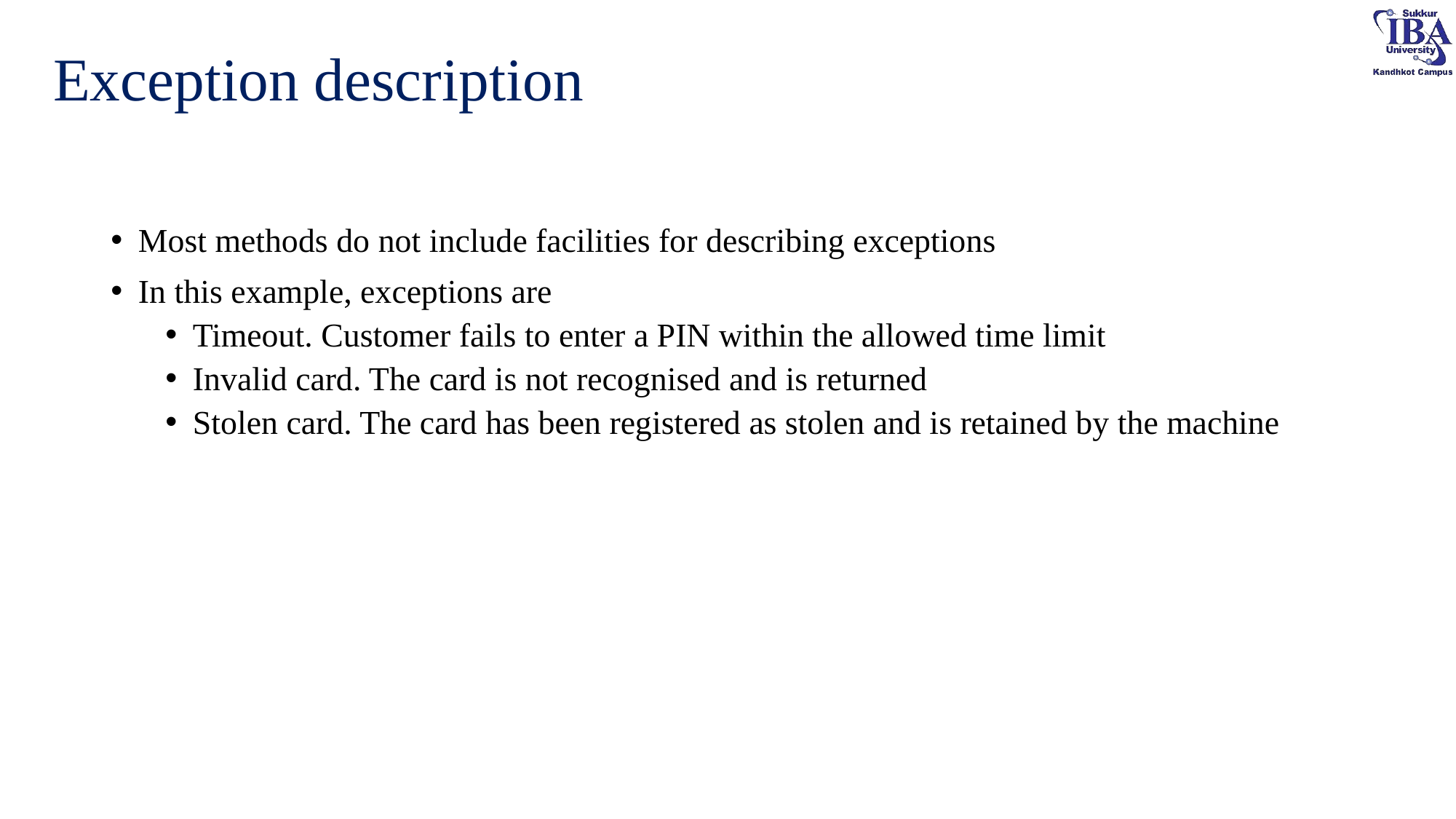

# Exception description
Most methods do not include facilities for describing exceptions
In this example, exceptions are
Timeout. Customer fails to enter a PIN within the allowed time limit
Invalid card. The card is not recognised and is returned
Stolen card. The card has been registered as stolen and is retained by the machine